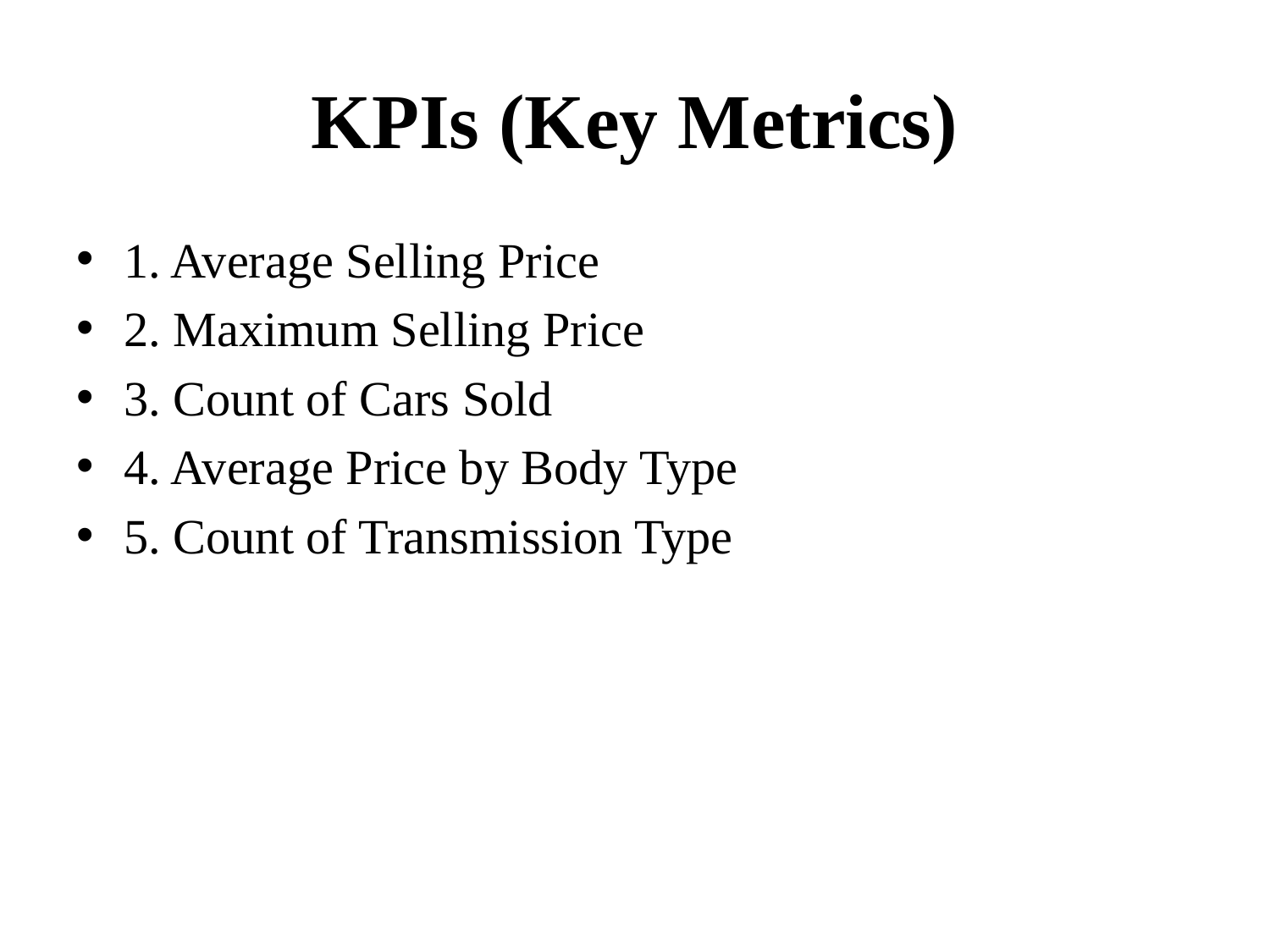

# KPIs (Key Metrics)
1. Average Selling Price
2. Maximum Selling Price
3. Count of Cars Sold
4. Average Price by Body Type
5. Count of Transmission Type